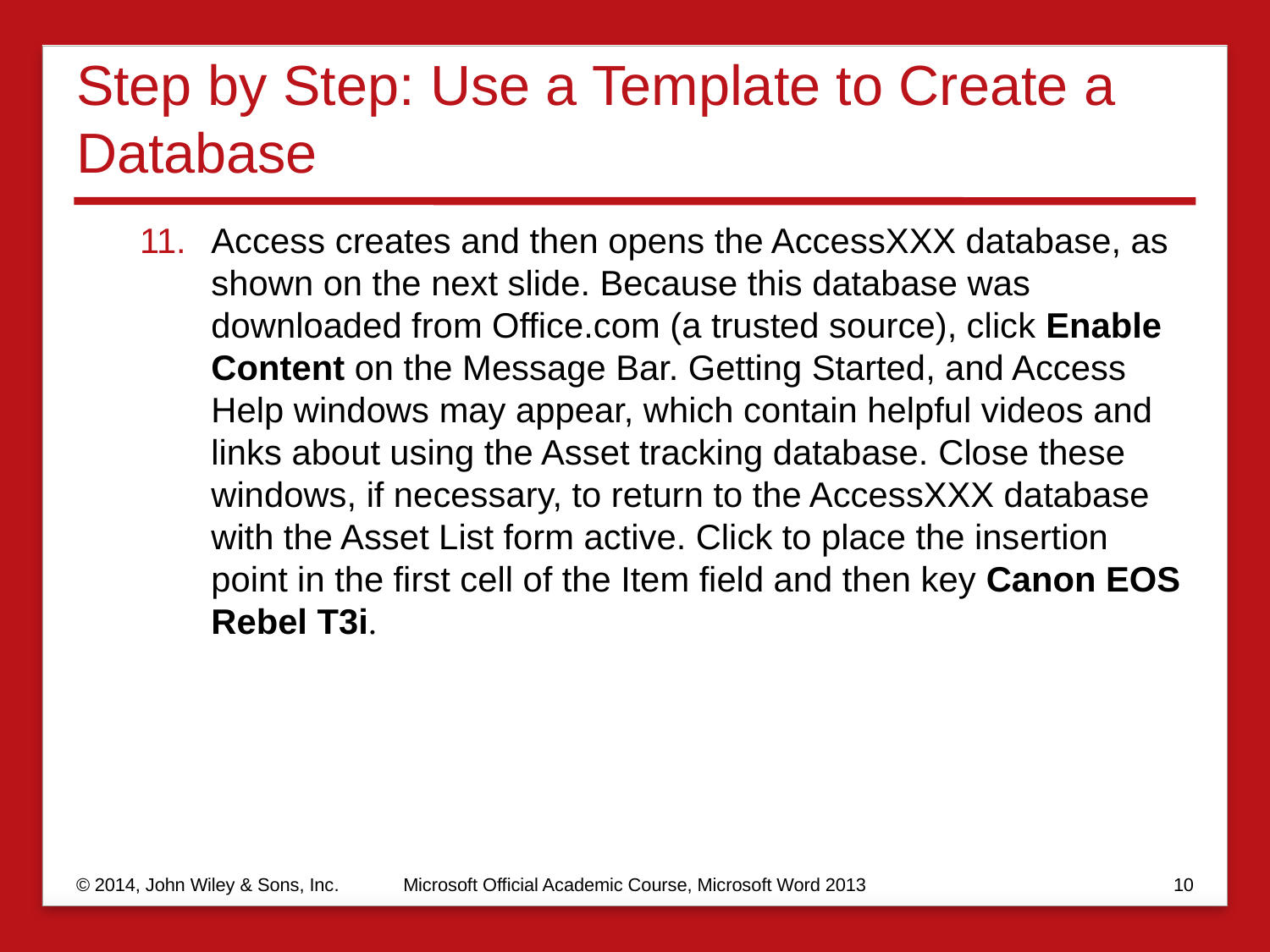

# Step by Step: Use a Template to Create a Database
Access creates and then opens the AccessXXX database, as shown on the next slide. Because this database was downloaded from Office.com (a trusted source), click Enable Content on the Message Bar. Getting Started, and Access Help windows may appear, which contain helpful videos and links about using the Asset tracking database. Close these windows, if necessary, to return to the AccessXXX database with the Asset List form active. Click to place the insertion point in the first cell of the Item field and then key Canon EOS Rebel T3i.
© 2014, John Wiley & Sons, Inc.
Microsoft Official Academic Course, Microsoft Word 2013
10